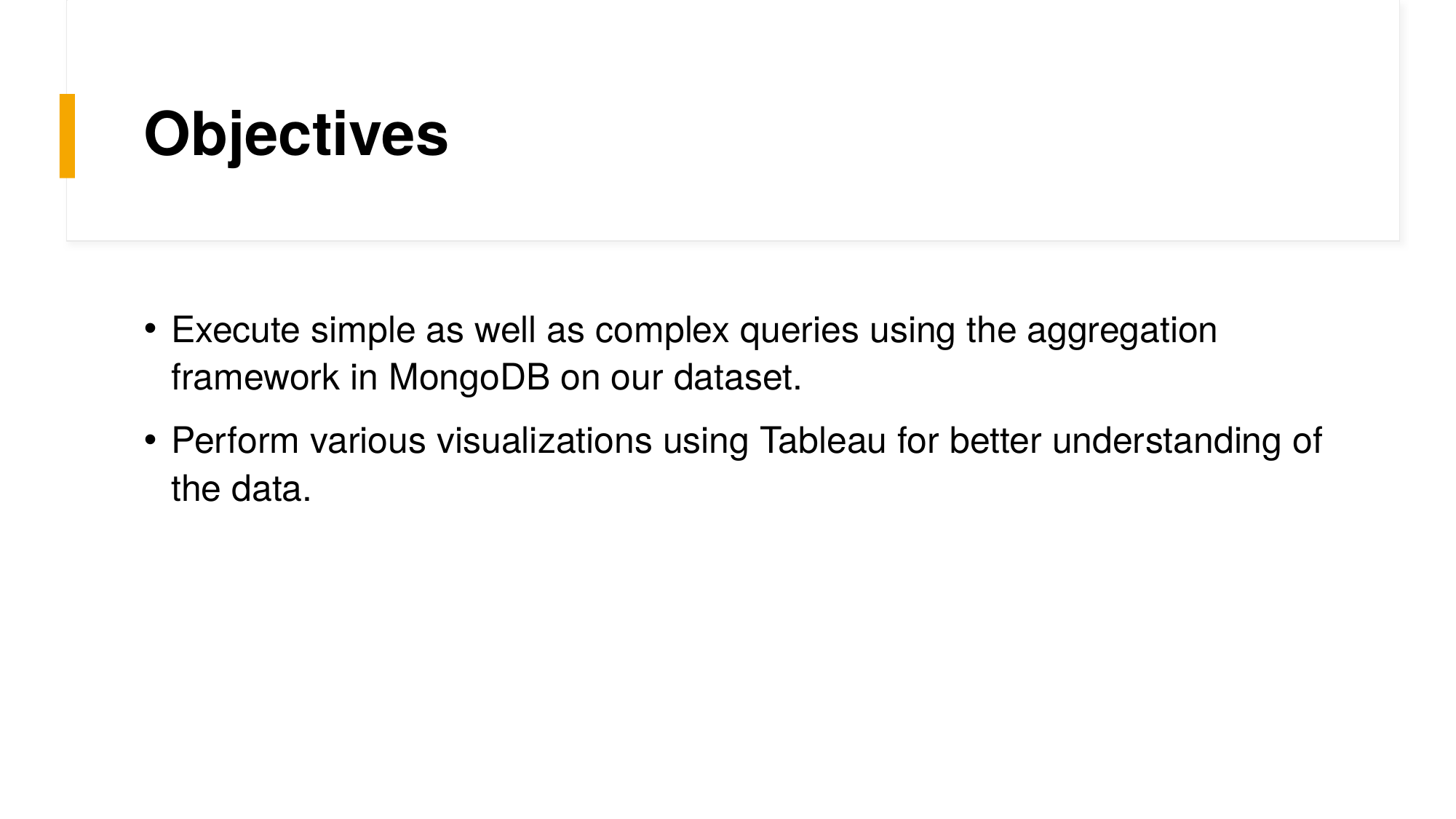

# Objectives
Execute simple as well as complex queries using the aggregation framework in MongoDB on our dataset.
Perform various visualizations using Tableau for better understanding of the data.